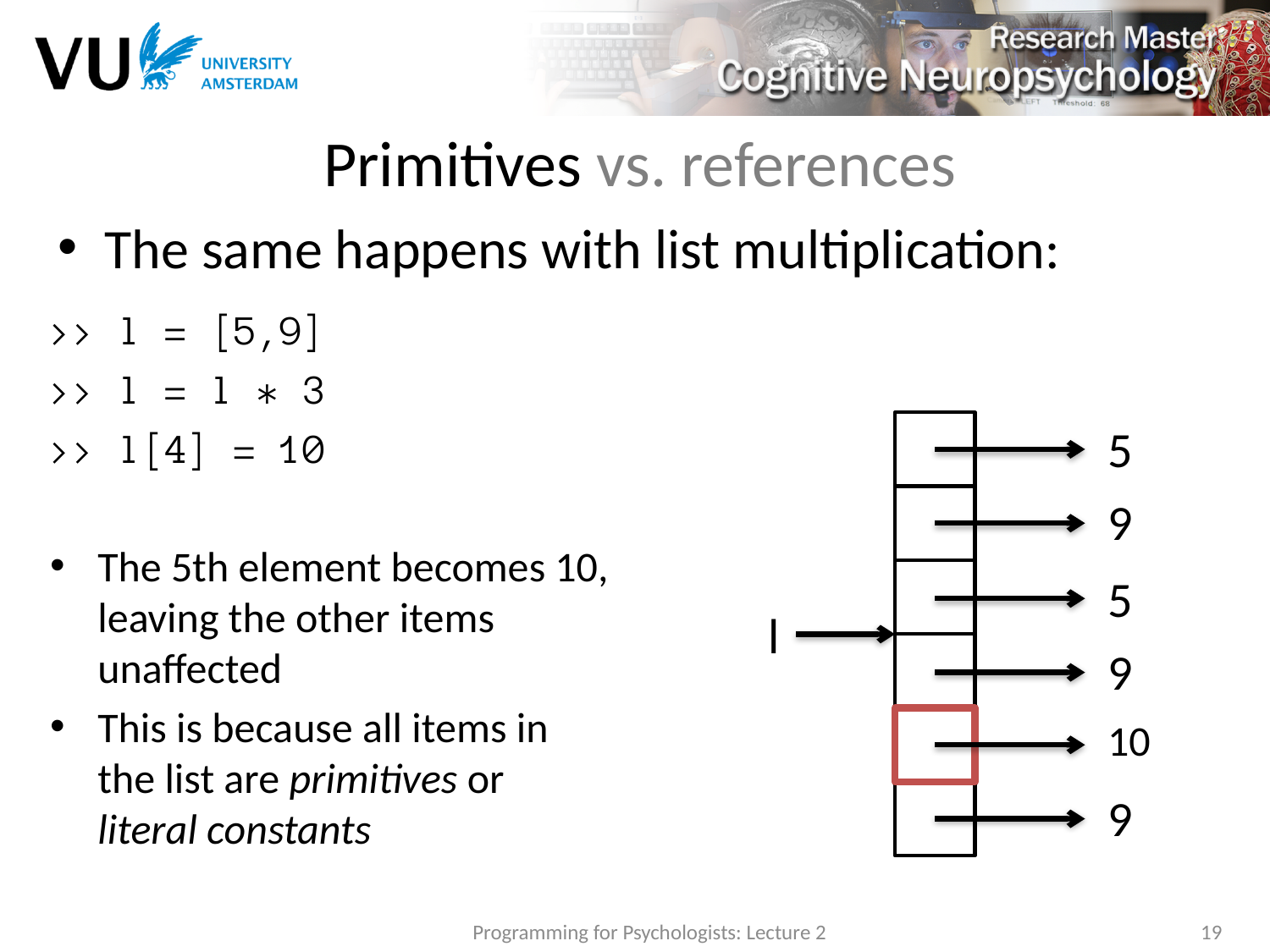

# Primitives vs. references
The same happens with list multiplication:
>> l = [5,9]
>> l = l * 3
>> l[4] = 10

The 5th element becomes 10, leaving the other items unaffected
This is because all items in the list are primitives or literal constants

5
9

5
l
9
10

9
Programming for Psychologists: Lecture 2
19